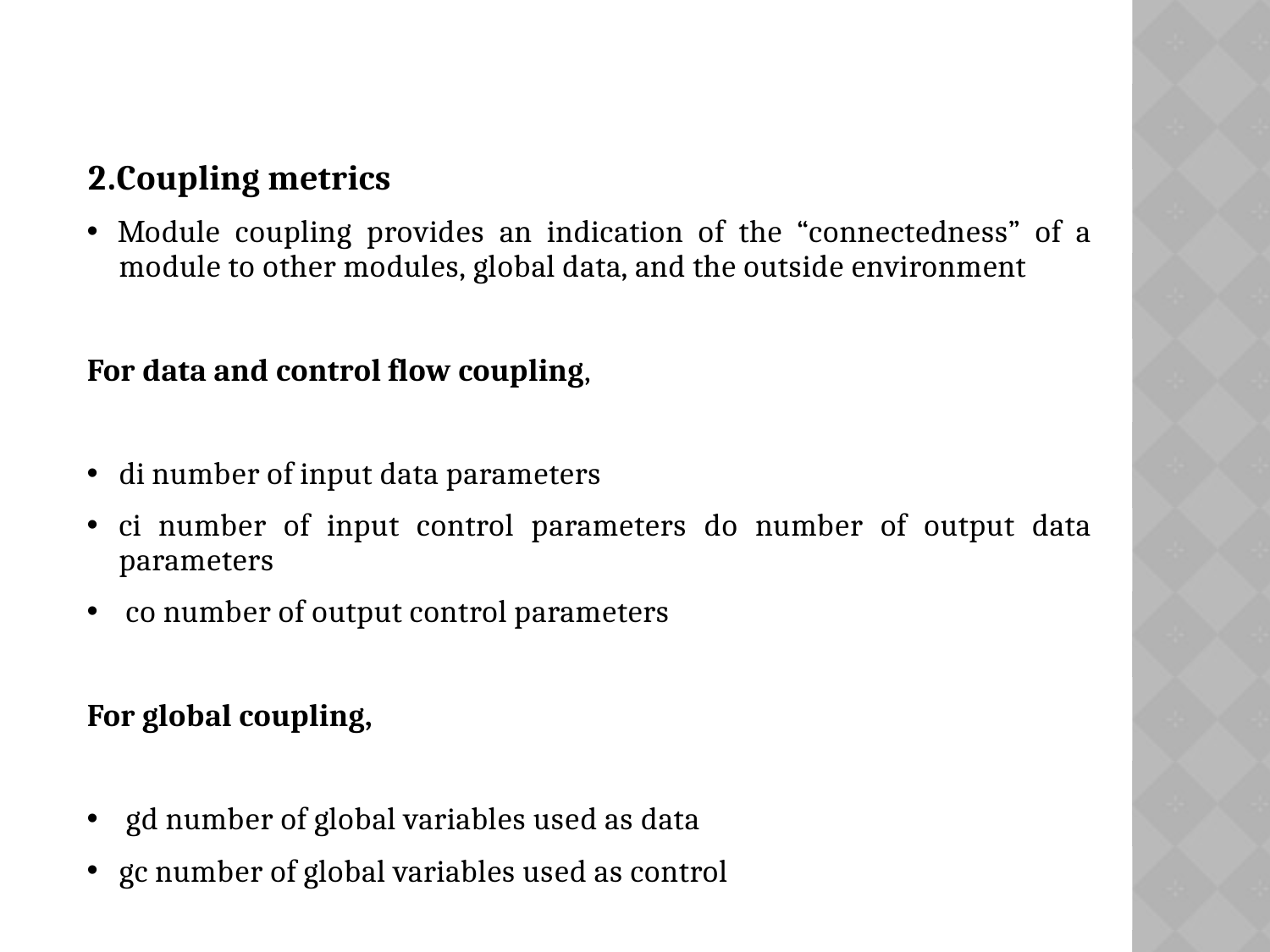

# 2.Coupling metrics
Module coupling provides an indication of the “connectedness” of a module to other modules, global data, and the outside environment

For data and control flow coupling,

di number of input data parameters
ci number of input control parameters do number of output data parameters
 co number of output control parameters

For global coupling,

 gd number of global variables used as data
gc number of global variables used as control